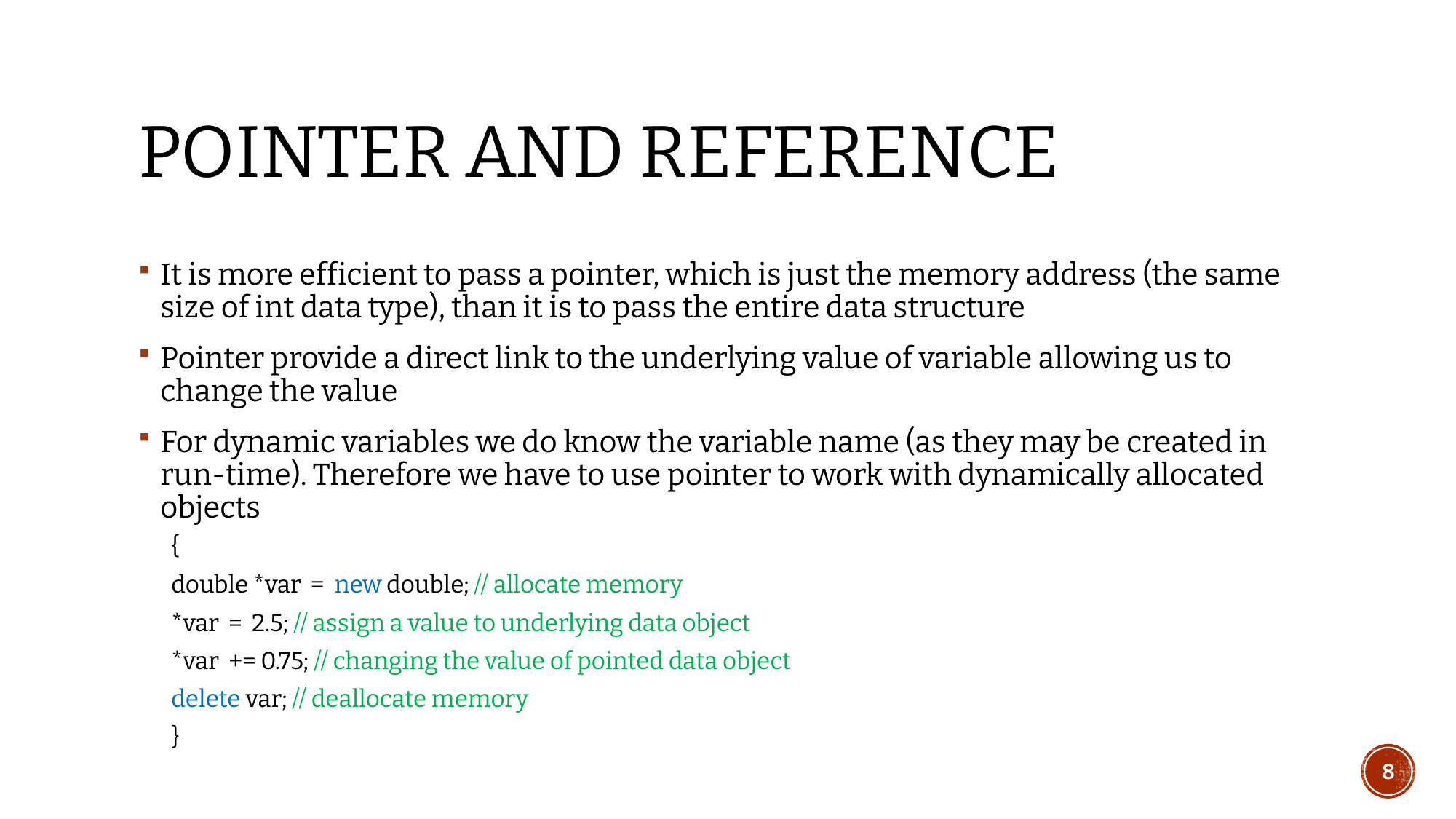

# Pointer And REFERENCE
It is more efficient to pass a pointer, which is just the memory address (the same size of int data type), than it is to pass the entire data structure
Pointer provide a direct link to the underlying value of variable allowing us to change the value
For dynamic variables we do know the variable name (as they may be created in run-time). Therefore we have to use pointer to work with dynamically allocated objects
{
double *var  =  new double; // allocate memory
*var  =  2.5; // assign a value to underlying data object
*var  += 0.75; // changing the value of pointed data object
delete var; // deallocate memory
}
8